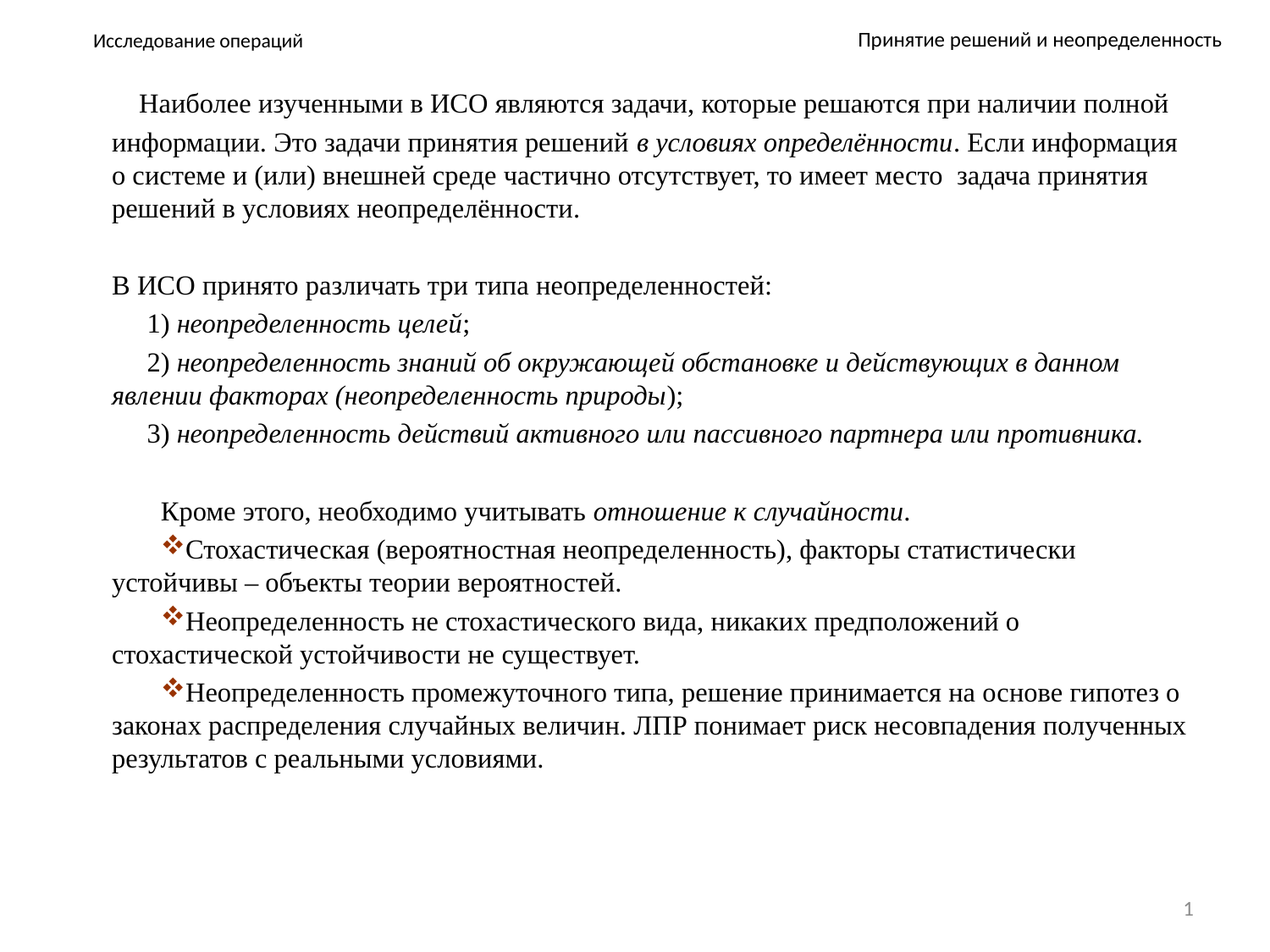

Принятие решений и неопределенность
# Исследование операций
Наиболее изученными в ИСО являются задачи, которые решаются при наличии полной
информации. Это задачи принятия решений в условиях определённости. Если информация  о системе и (или) внешней среде частично отсутствует, то имеет место  задача принятия решений в условиях неопределённости.

В ИСО принято различать три типа неопределенностей:
     1) неопределенность целей;
     2) неопределенность знаний об окружающей обстановке и действующих в данном явлении факторах (неопределенность природы);
     3) неопределенность действий активного или пассивного партнера или противника.

Кроме этого, необходимо учитывать отношение к случайности.
Стохастическая (вероятностная неопределенность), факторы статистически устойчивы – объекты теории вероятностей.
Неопределенность не стохастического вида, никаких предположений о стохастической устойчивости не существует.
Неопределенность промежуточного типа, решение принимается на основе гипотез о законах распределения случайных величин. ЛПР понимает риск несовпадения полученных результатов с реальными условиями.
1